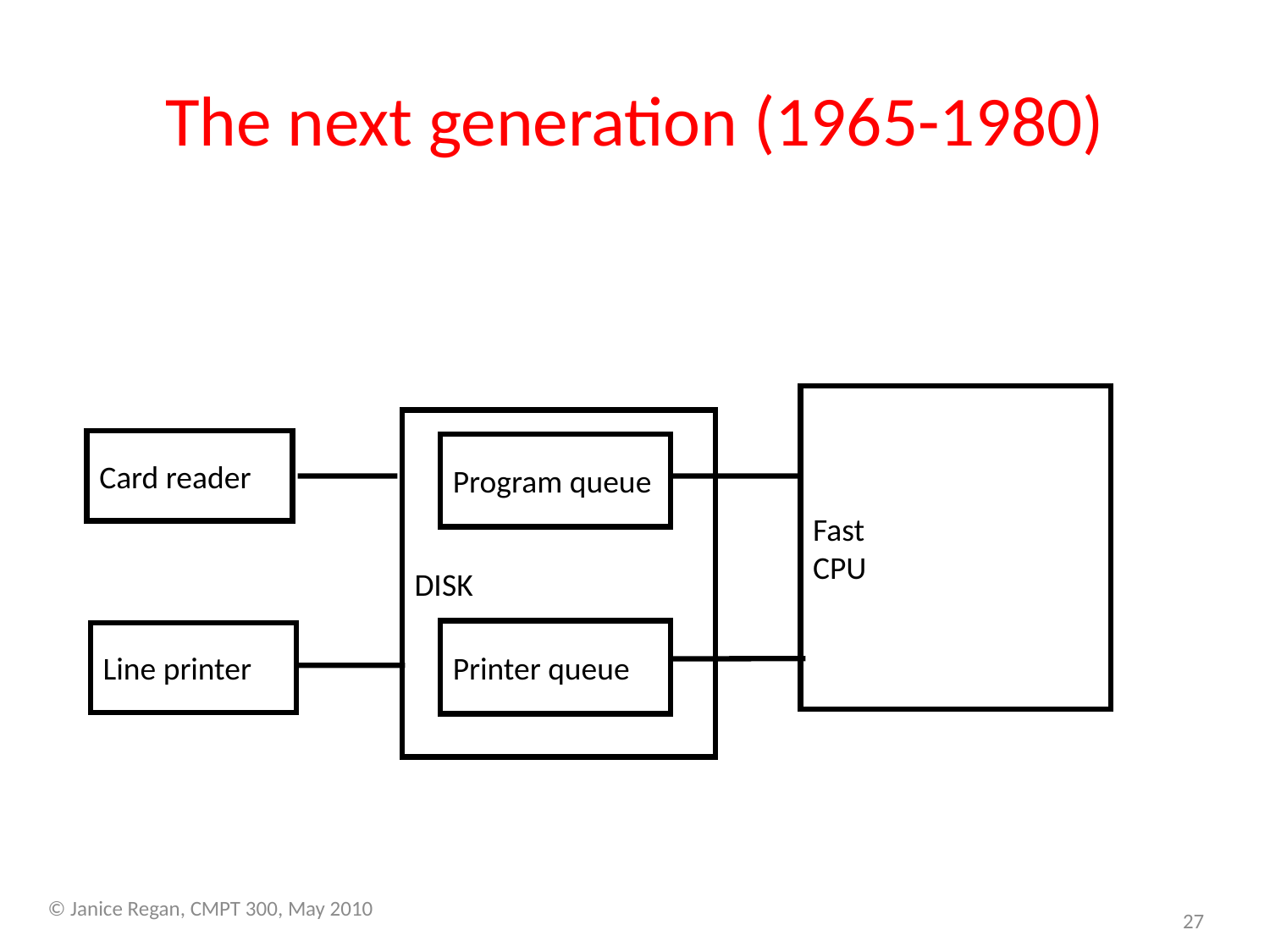

# The next generation (1965-1980)
Fast
CPU
DISK
Card reader
Program queue

Printer queue
Line printer

© Janice Regan, CMPT 300, May 2010
27